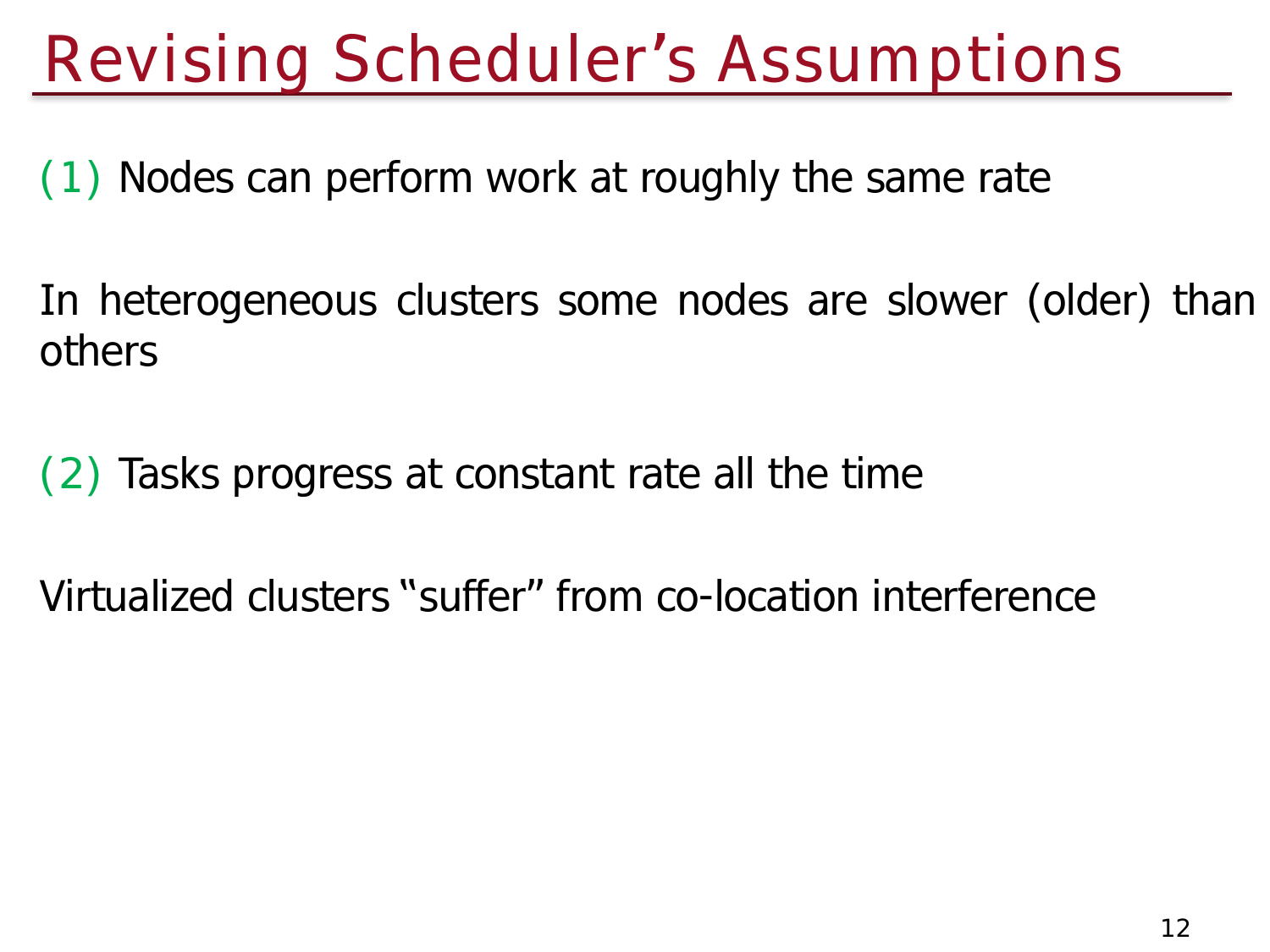

# Revising Scheduler’s Assumptions

(1) Nodes can perform work at roughly the same rate

In heterogeneous clusters some nodes are slower (older) than others

(2) Tasks progress at constant rate all the time

Virtualized clusters “suffer” from co-location interference
12